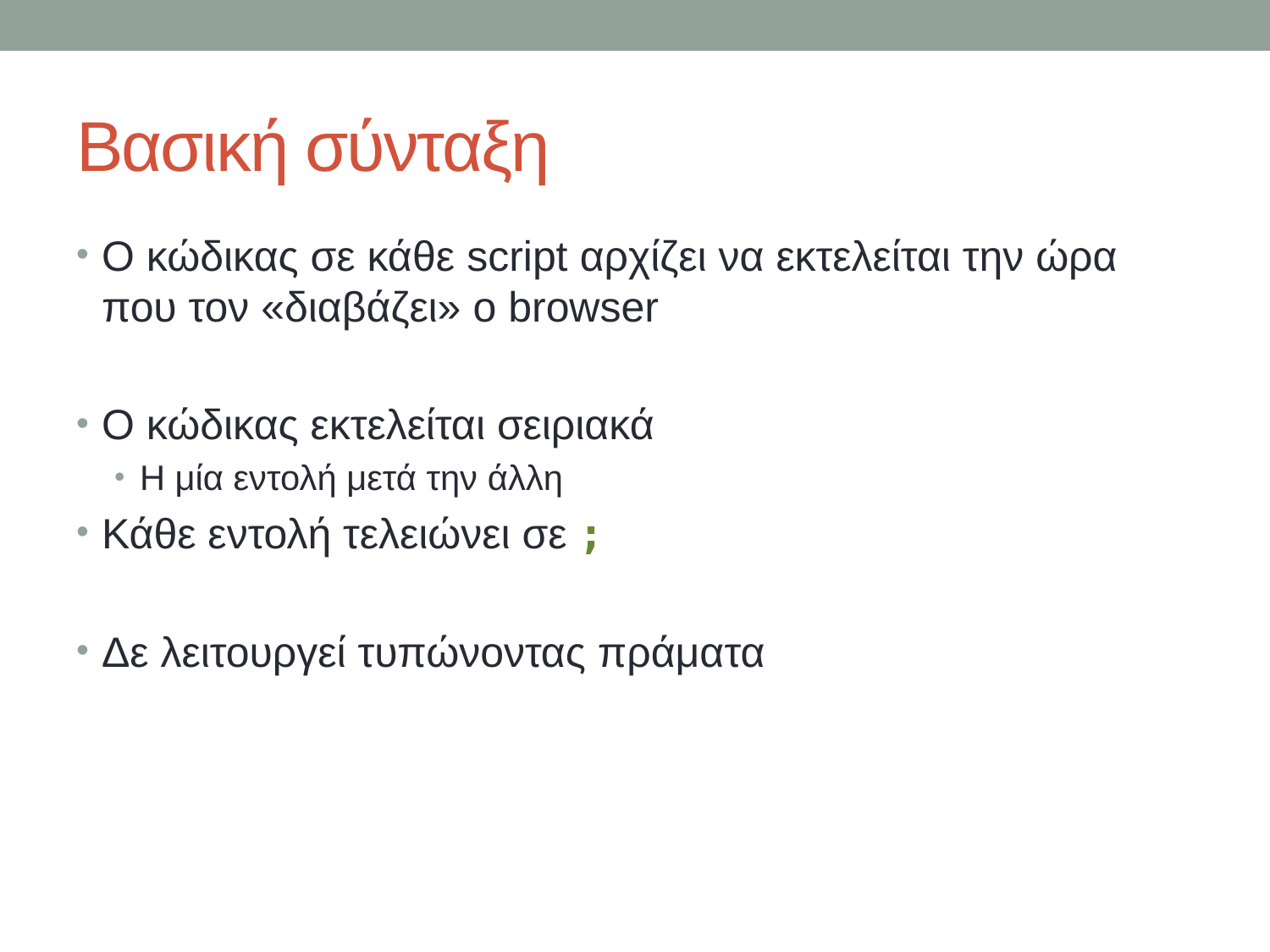

# Βασική σύνταξη
Ο κώδικας σε κάθε script αρχίζει να εκτελείται την ώρα που τον «διαβάζει» ο browser

Ο κώδικας εκτελείται σειριακά
Η μία εντολή μετά την άλλη
Κάθε εντολή τελειώνει σε ;

Δε λειτουργεί τυπώνοντας πράματα